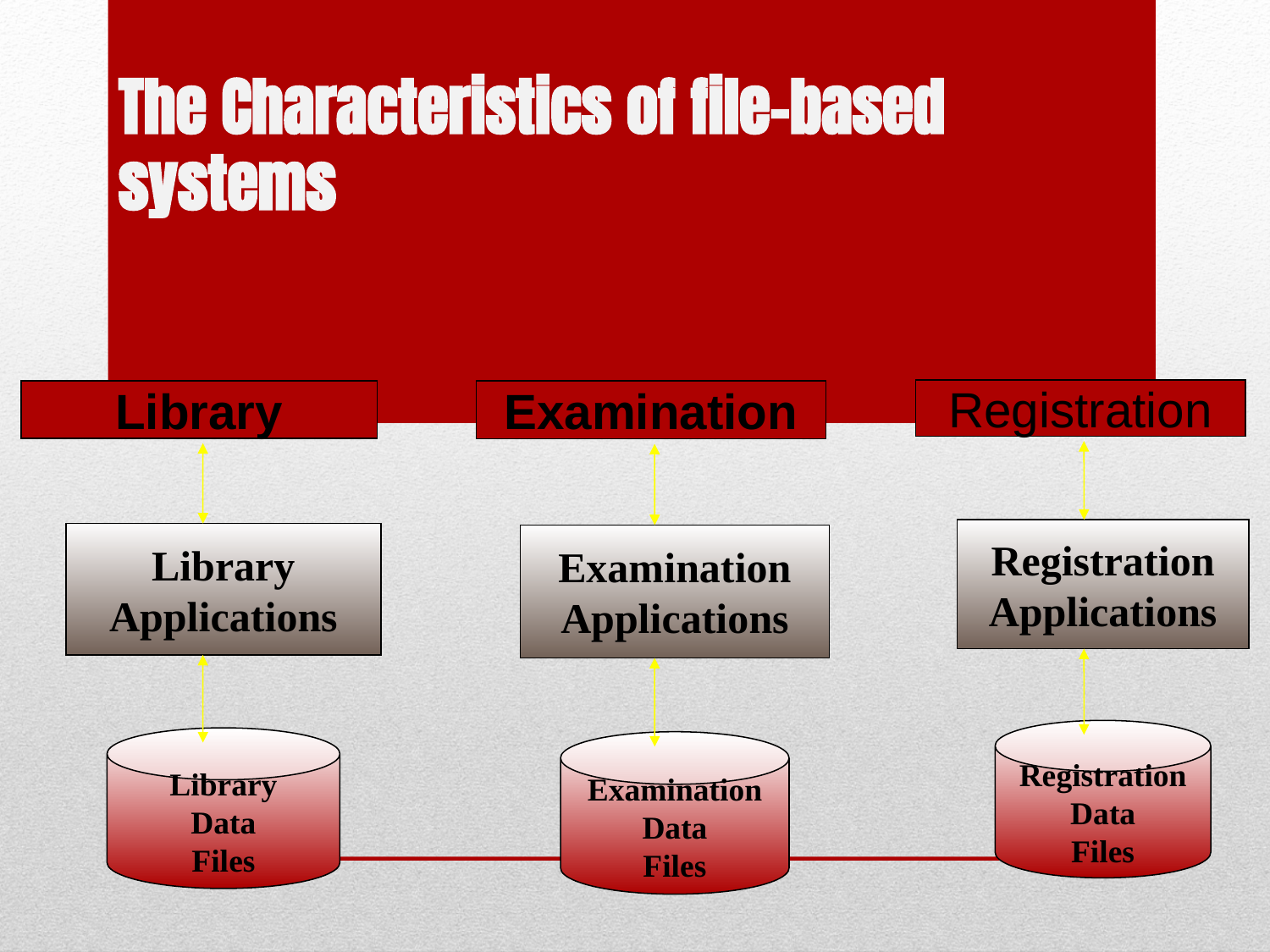

# The Characteristics of file-based systems
Registration

Registration
Applications

Registration
Data
Files
Library

Library
Applications

Library
Data
Files
Examination

Examination
Applications

Examination
Data
Files